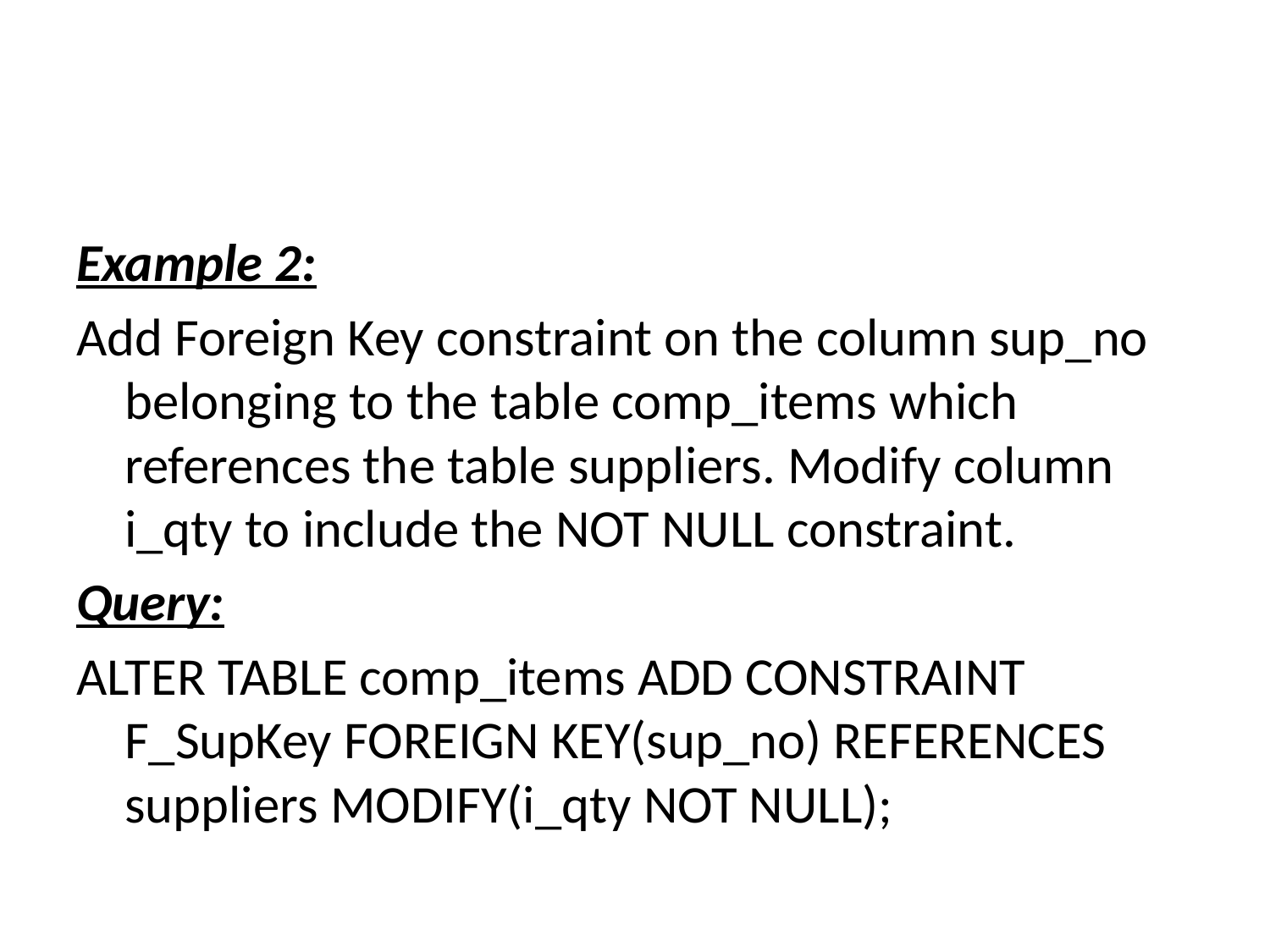

#
Example 2:
Add Foreign Key constraint on the column sup_no belonging to the table comp_items which references the table suppliers. Modify column i_qty to include the NOT NULL constraint.
Query:
ALTER TABLE comp_items ADD CONSTRAINT F_SupKey FOREIGN KEY(sup_no) REFERENCES suppliers MODIFY(i_qty NOT NULL);